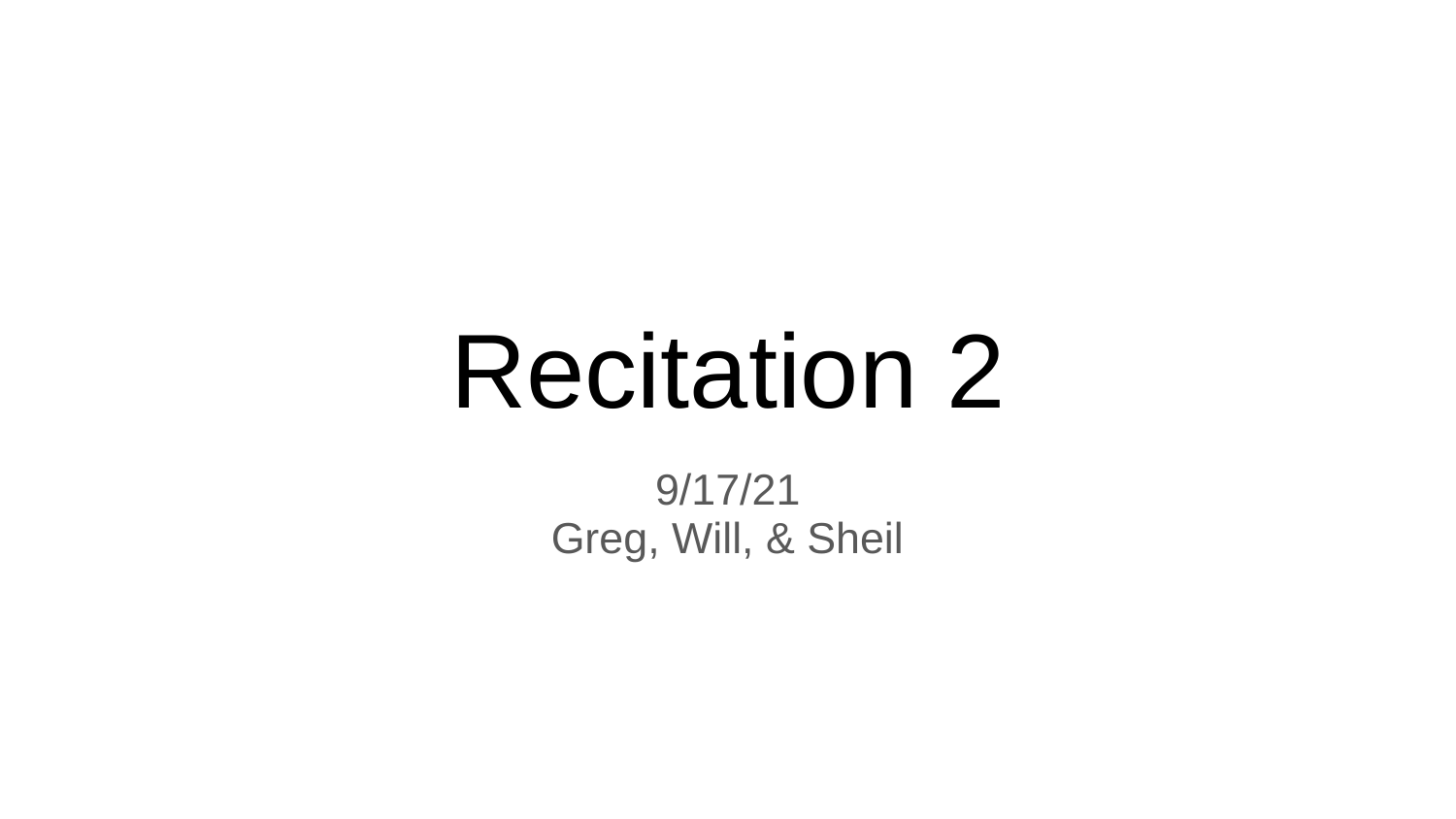

# Recitation 2
9/17/21
Greg, Will, & Sheil